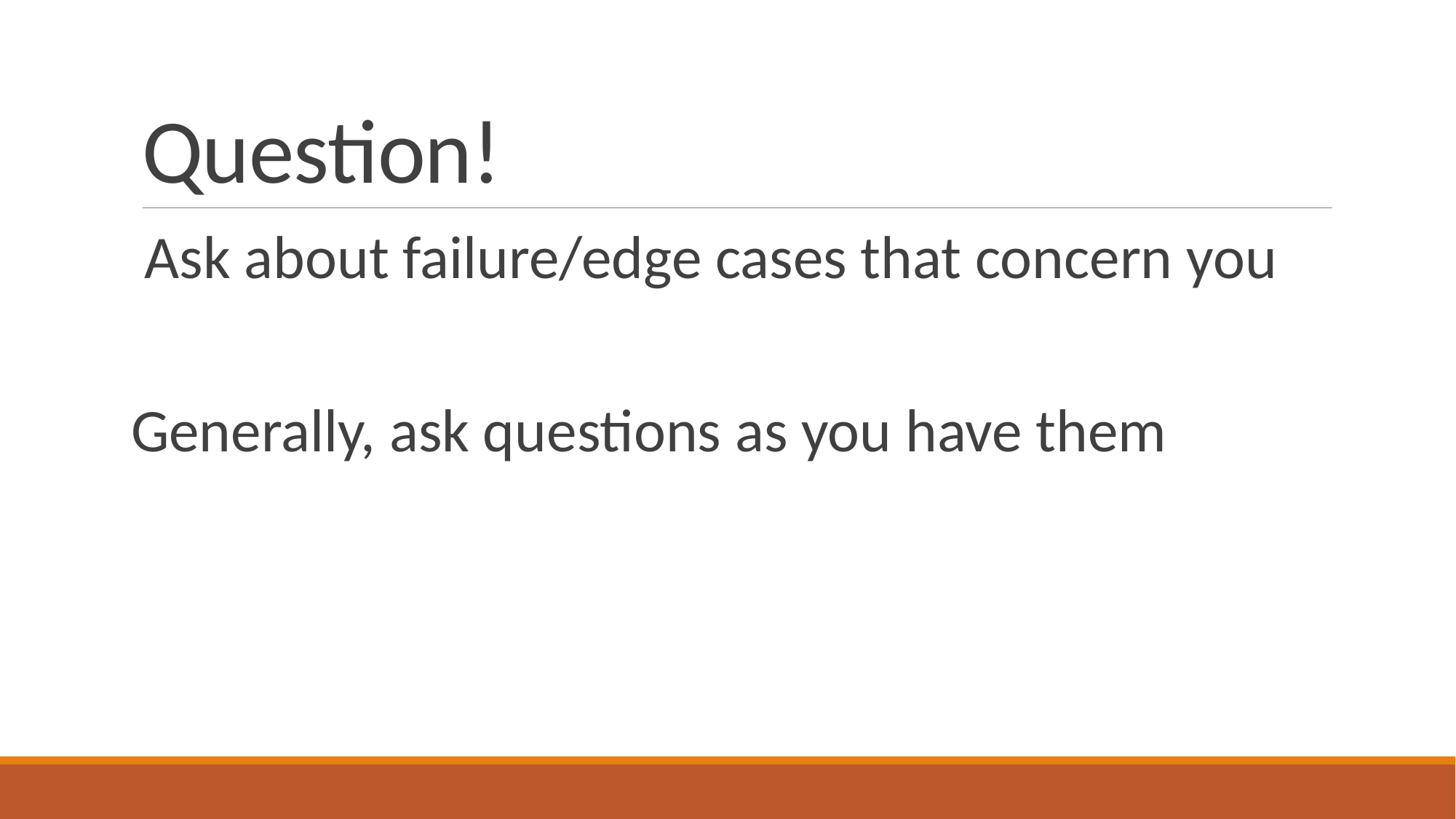

# Question!
 Ask about failure/edge cases that concern you

Generally, ask questions as you have them